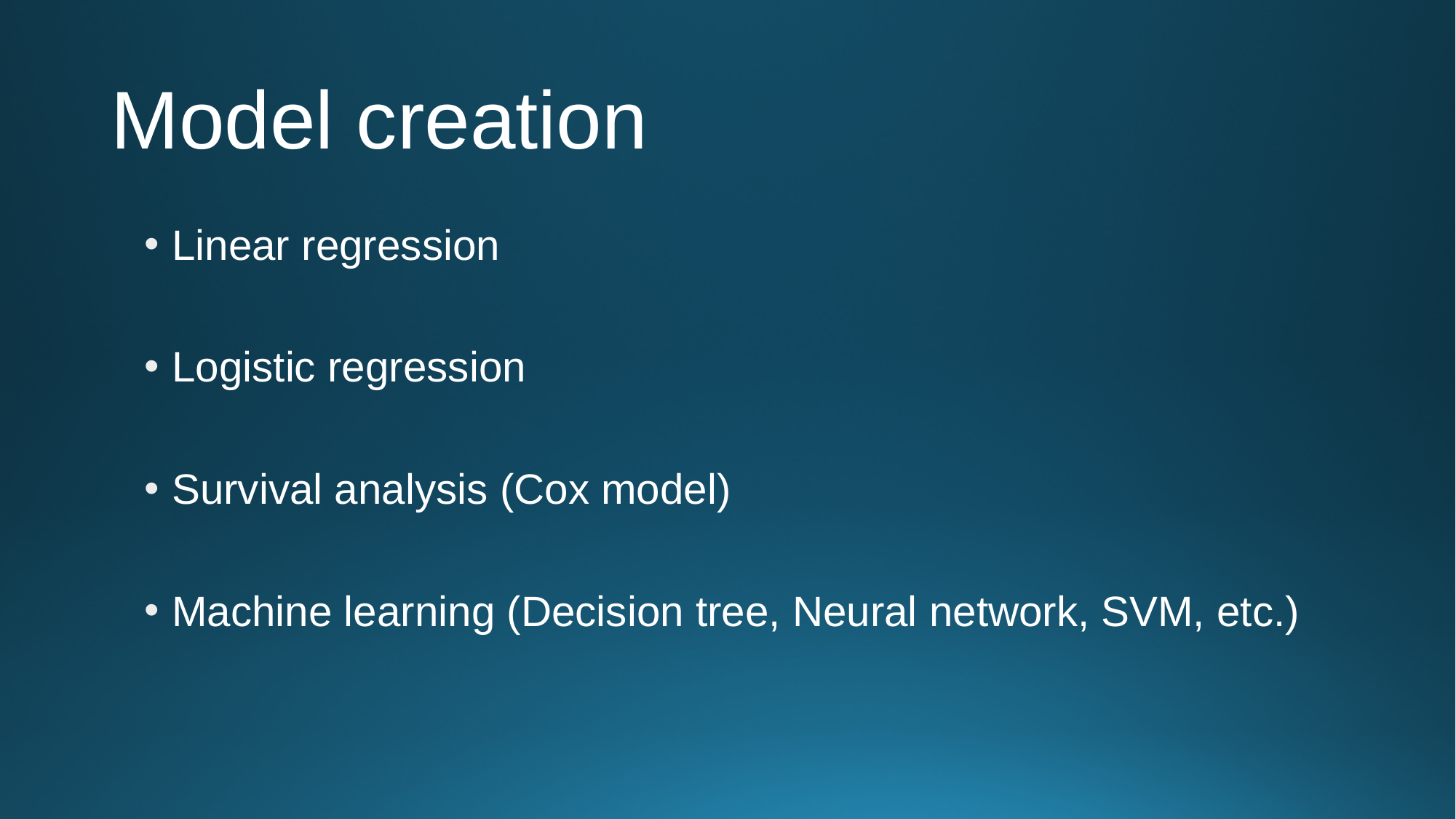

# Model creation
Linear regression

Logistic regression

Survival analysis (Cox model)

Machine learning (Decision tree, Neural network, SVM, etc.)